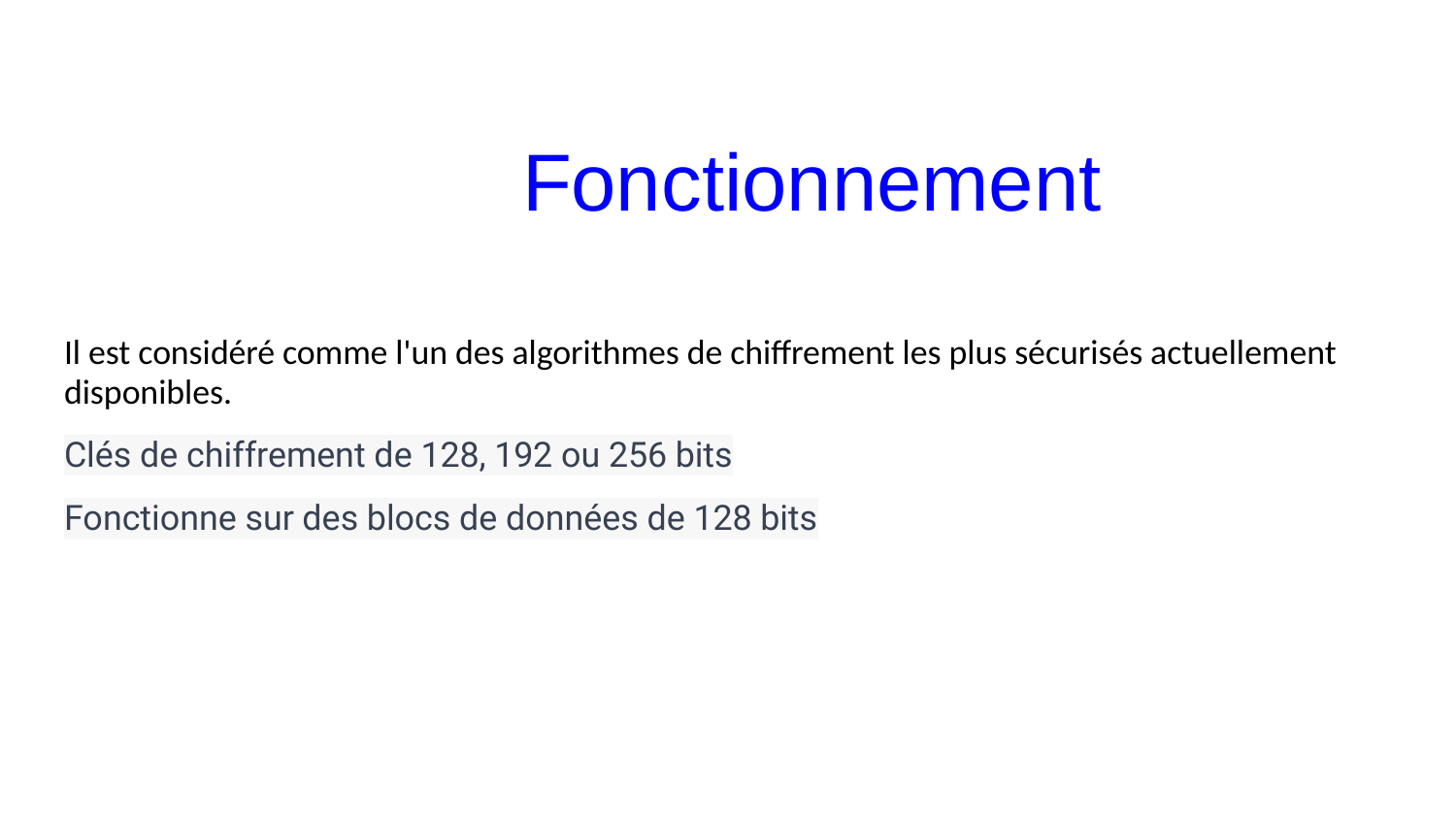

# Fonctionnement
Il est considéré comme l'un des algorithmes de chiffrement les plus sécurisés actuellement disponibles.
Clés de chiffrement de 128, 192 ou 256 bits
Fonctionne sur des blocs de données de 128 bits